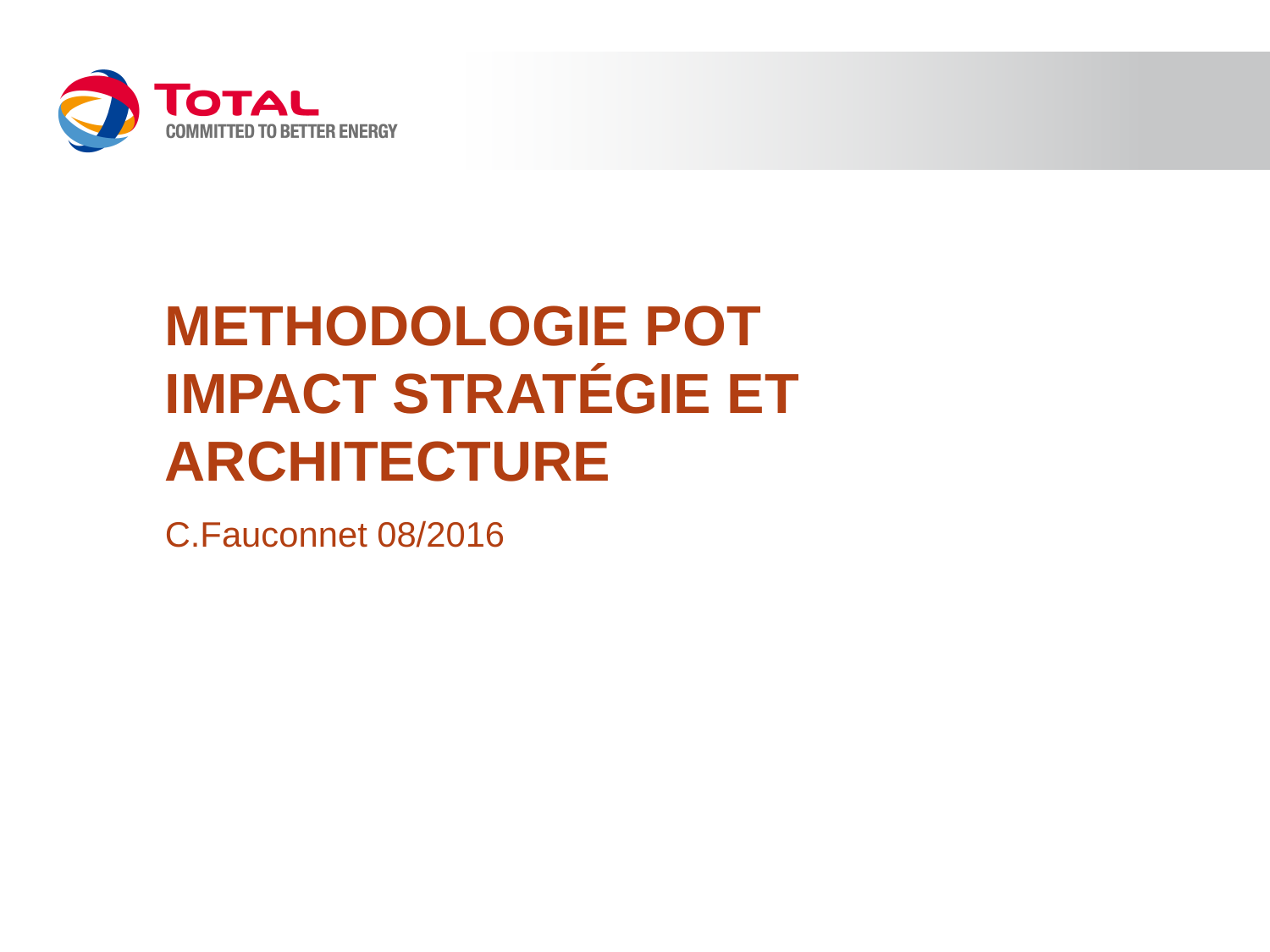

# MEthodologie POT impact Stratégie et arCHitecture

C.Fauconnet 08/2016